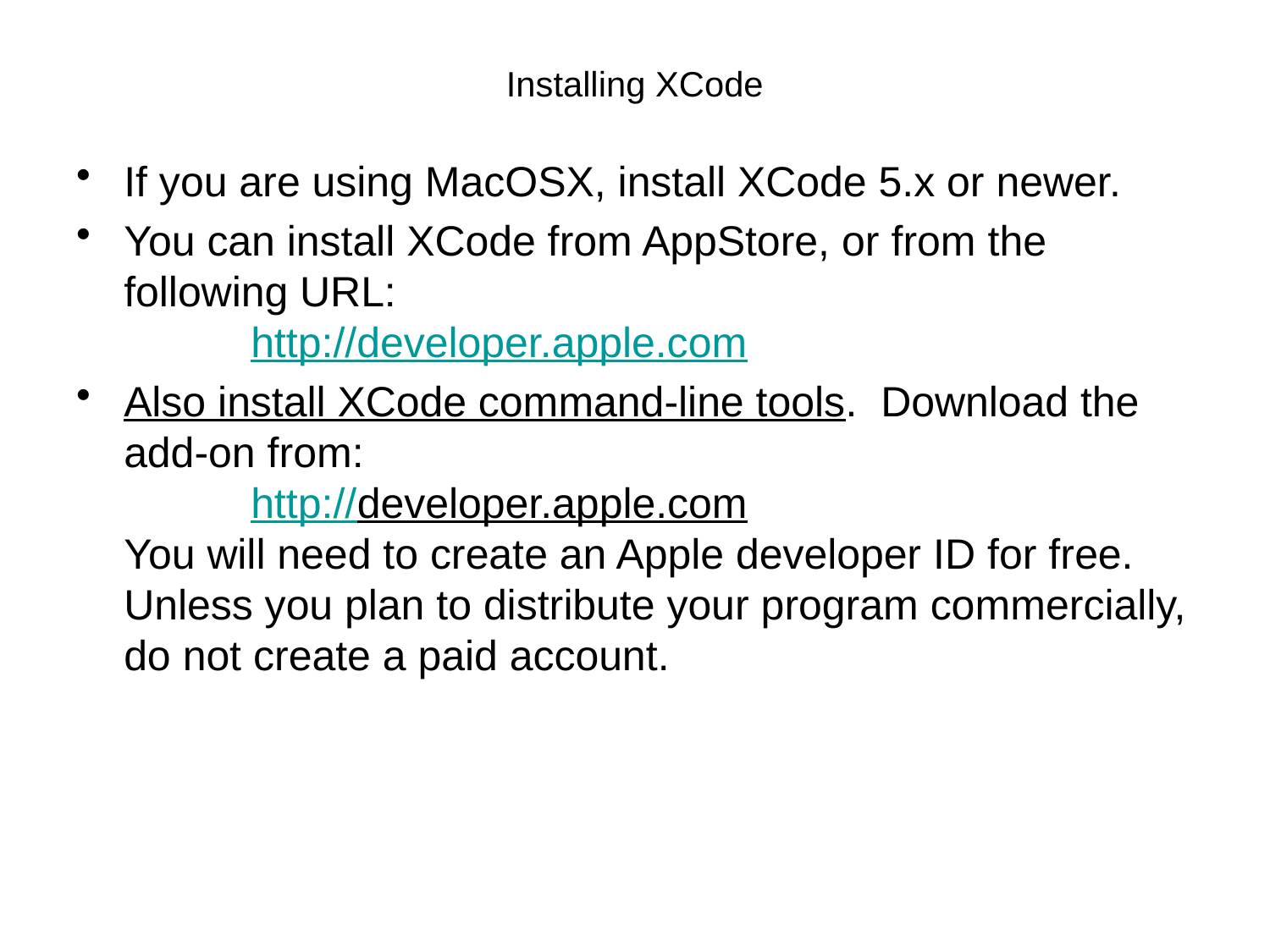

# Installing XCode
If you are using MacOSX, install XCode 5.x or newer.
You can install XCode from AppStore, or from the following URL:
	http://developer.apple.com
Also install XCode command-line tools.  Download the add-on from:
	http://developer.apple.com
You will need to create an Apple developer ID for free.  Unless you plan to distribute your program commercially, do not create a paid account.